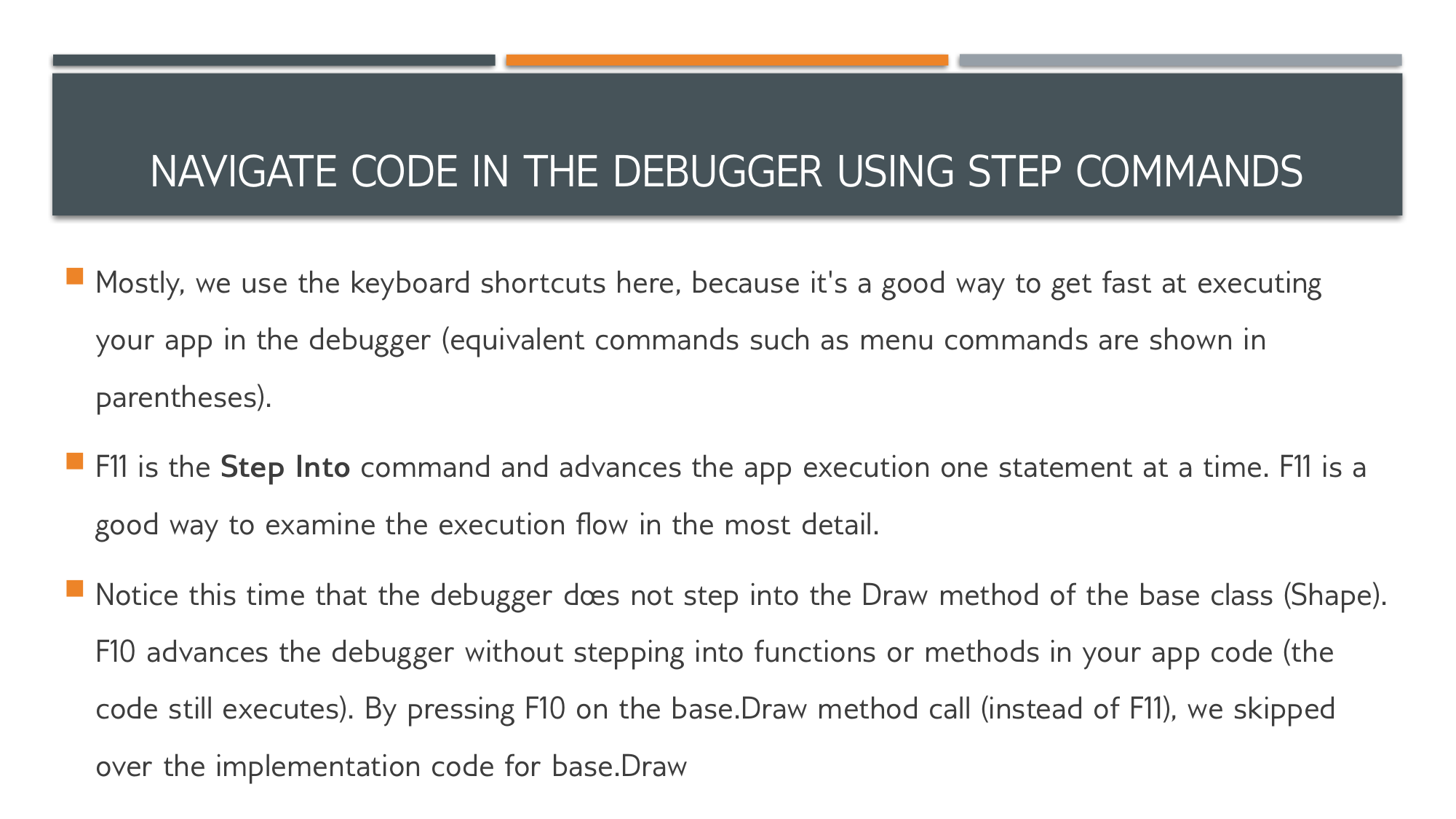

# Navigate code in the debugger using step commands
Mostly, we use the keyboard shortcuts here, because it's a good way to get fast at executing your app in the debugger (equivalent commands such as menu commands are shown in parentheses).
F11 is the Step Into command and advances the app execution one statement at a time. F11 is a good way to examine the execution flow in the most detail.
Notice this time that the debugger does not step into the Draw method of the base class (Shape). F10 advances the debugger without stepping into functions or methods in your app code (the code still executes). By pressing F10 on the base.Draw method call (instead of F11), we skipped over the implementation code for base.Draw